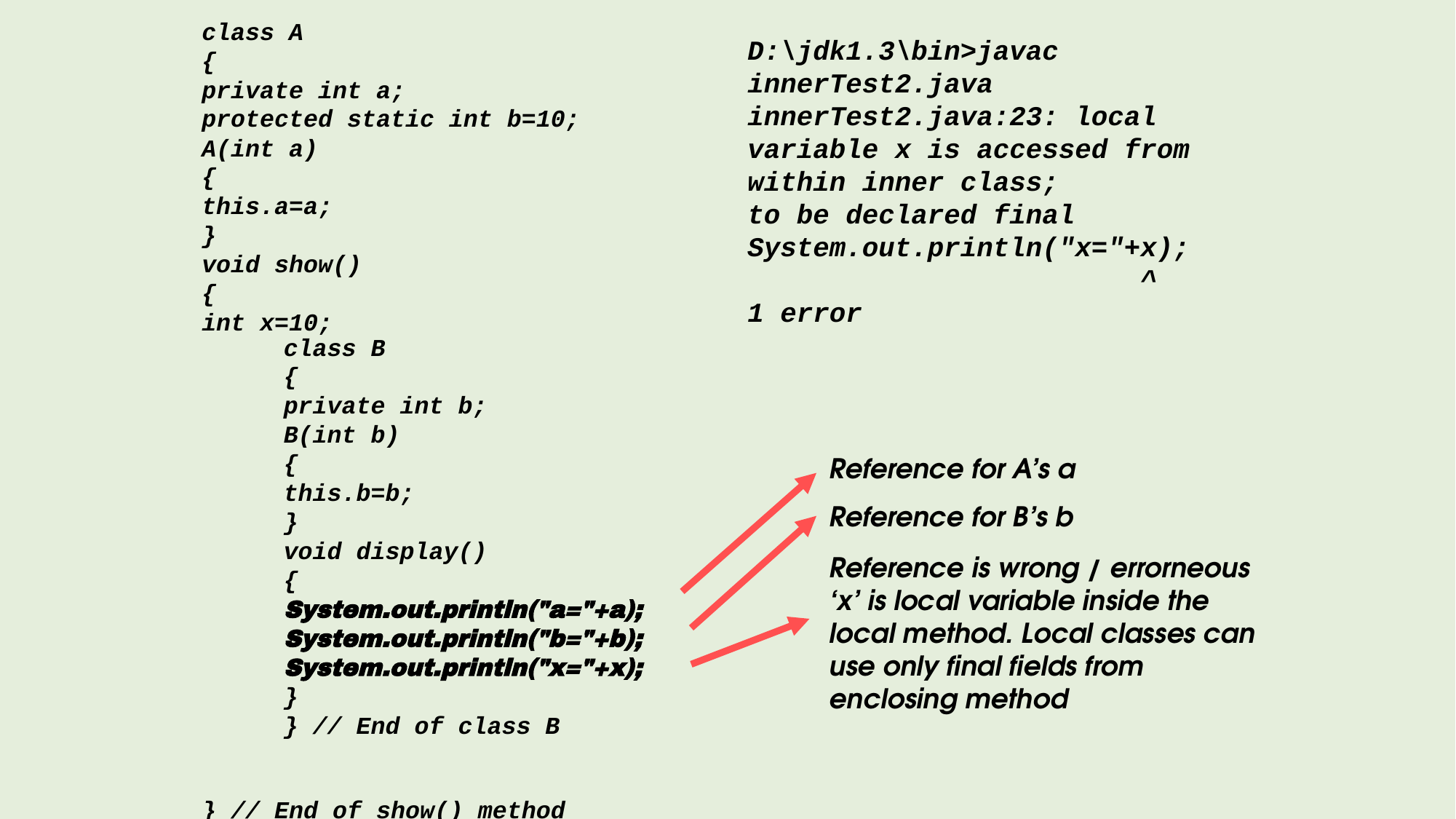

class A
{
private int a;
protected static int b=10;
A(int a)
{
this.a=a;
}
void show()
{
int x=10;

} // End of show() method
} // End of A class
D:\jdk1.3\bin>javac innerTest2.java
innerTest2.java:23: local variable x is accessed from within inner class;
to be declared final
System.out.println("x="+x);
                        ^
1 error
class B
{
private int b;
B(int b)
{
this.b=b;
}
void display()
{
System.out.println("a="+a);
System.out.println("b="+b);
System.out.println("x="+x);
}
} // End of class B
Reference for A’s a

Reference for B’s b

Reference is wrong / errorneous
‘x’ is local variable inside the local method. Local classes can use only final fields from enclosing method